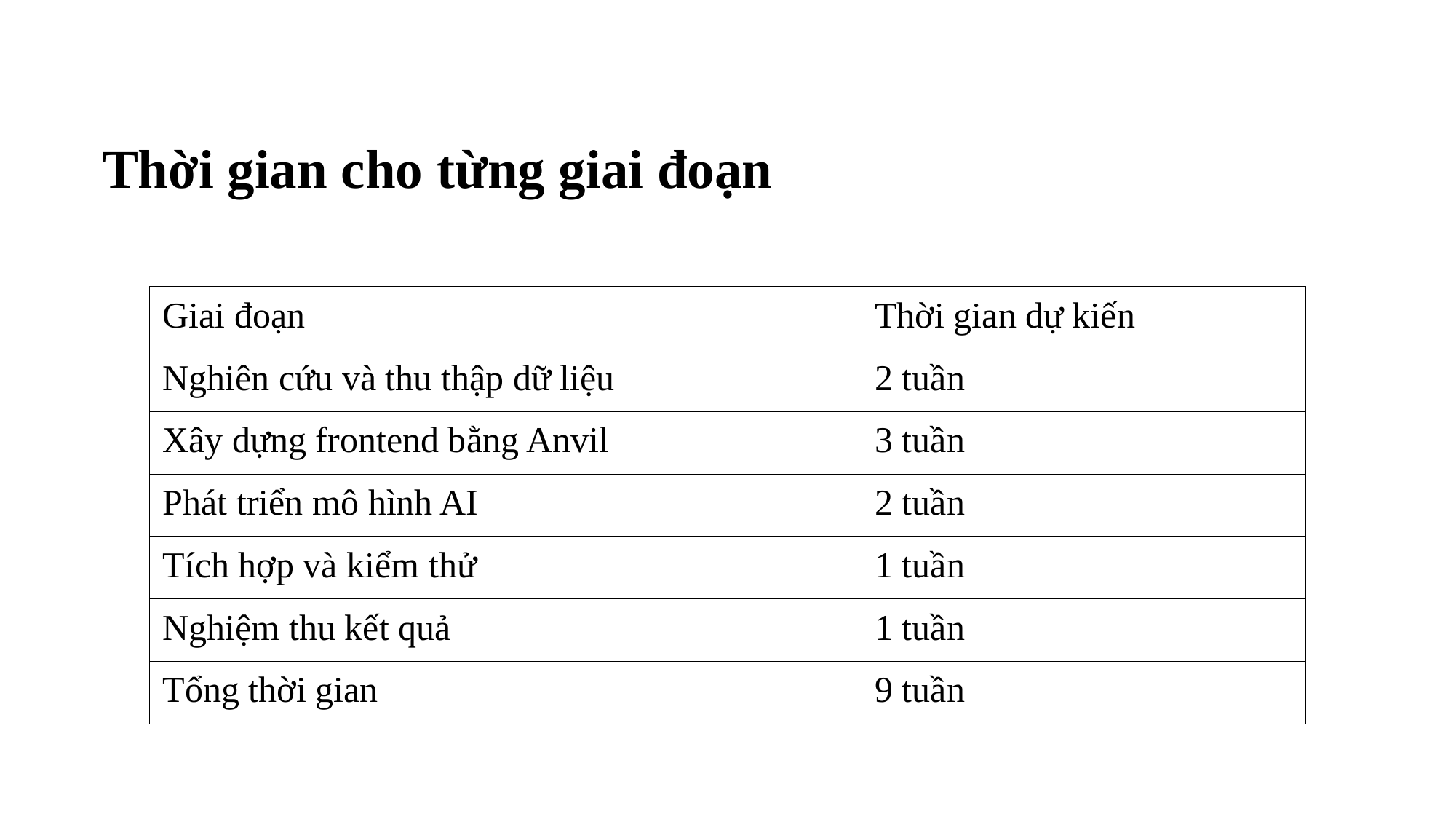

# Thời gian cho từng giai đoạn
| Giai đoạn | Thời gian dự kiến |
| --- | --- |
| Nghiên cứu và thu thập dữ liệu | 2 tuần |
| Xây dựng frontend bằng Anvil | 3 tuần |
| Phát triển mô hình AI | 2 tuần |
| Tích hợp và kiểm thử | 1 tuần |
| Nghiệm thu kết quả | 1 tuần |
| Tổng thời gian | 9 tuần |